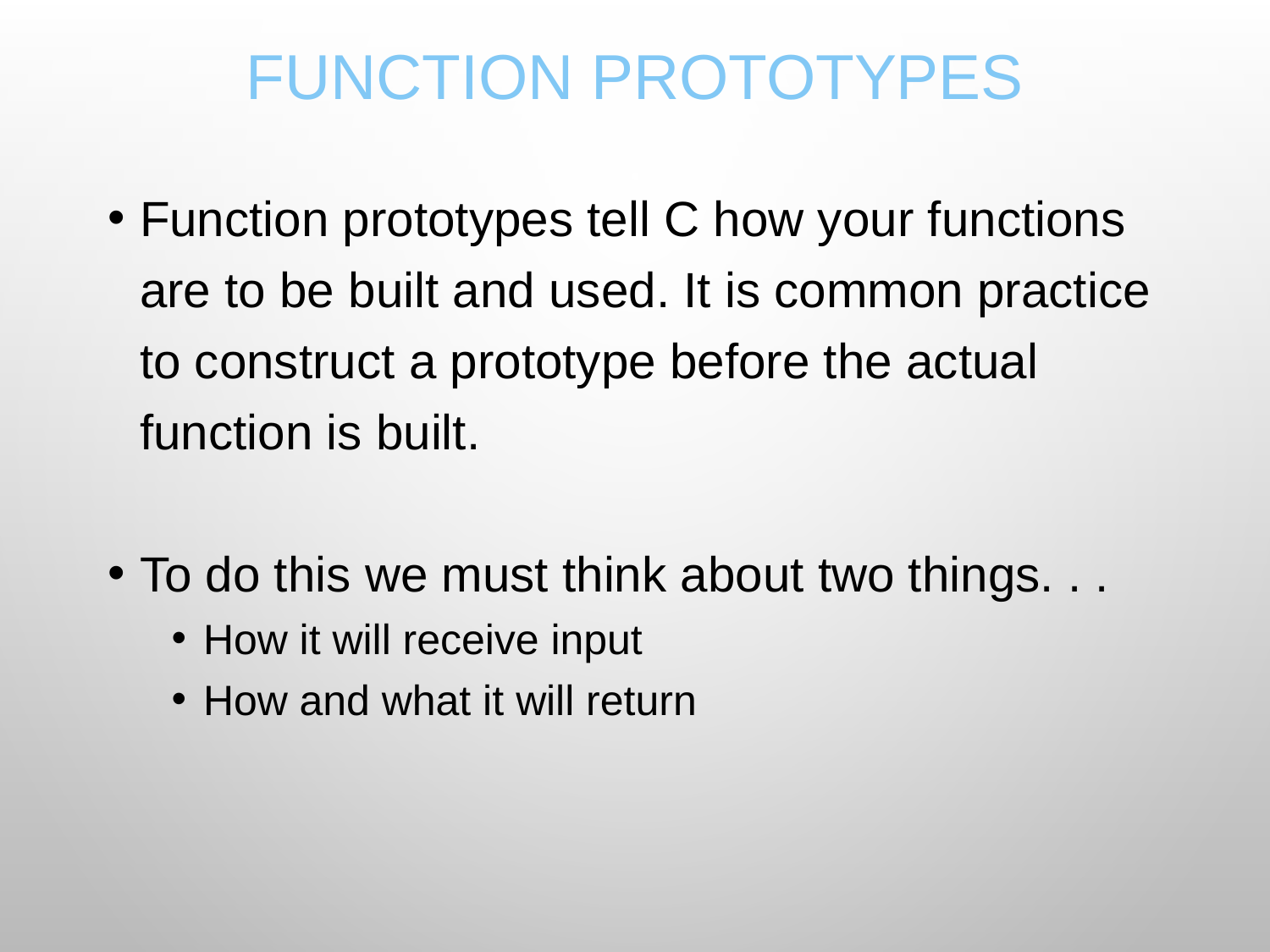

# Function Prototypes
Function prototypes tell C how your functions are to be built and used. It is common practice to construct a prototype before the actual function is built.

To do this we must think about two things. . .
How it will receive input
How and what it will return